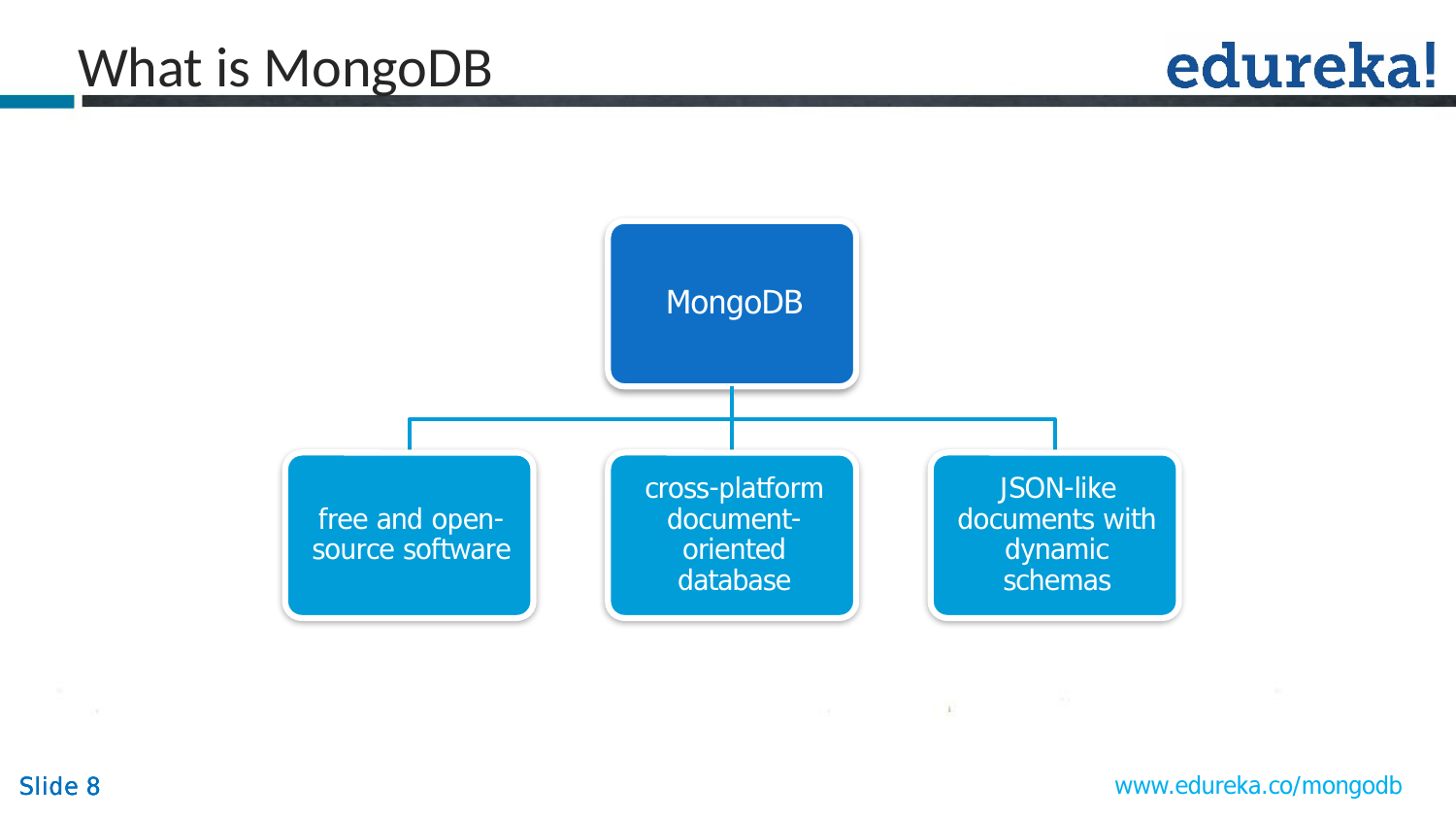

What is MongoDB
MongoDB
free and open-source software
cross-platform document-oriented database
JSON-like documents with dynamic schemas